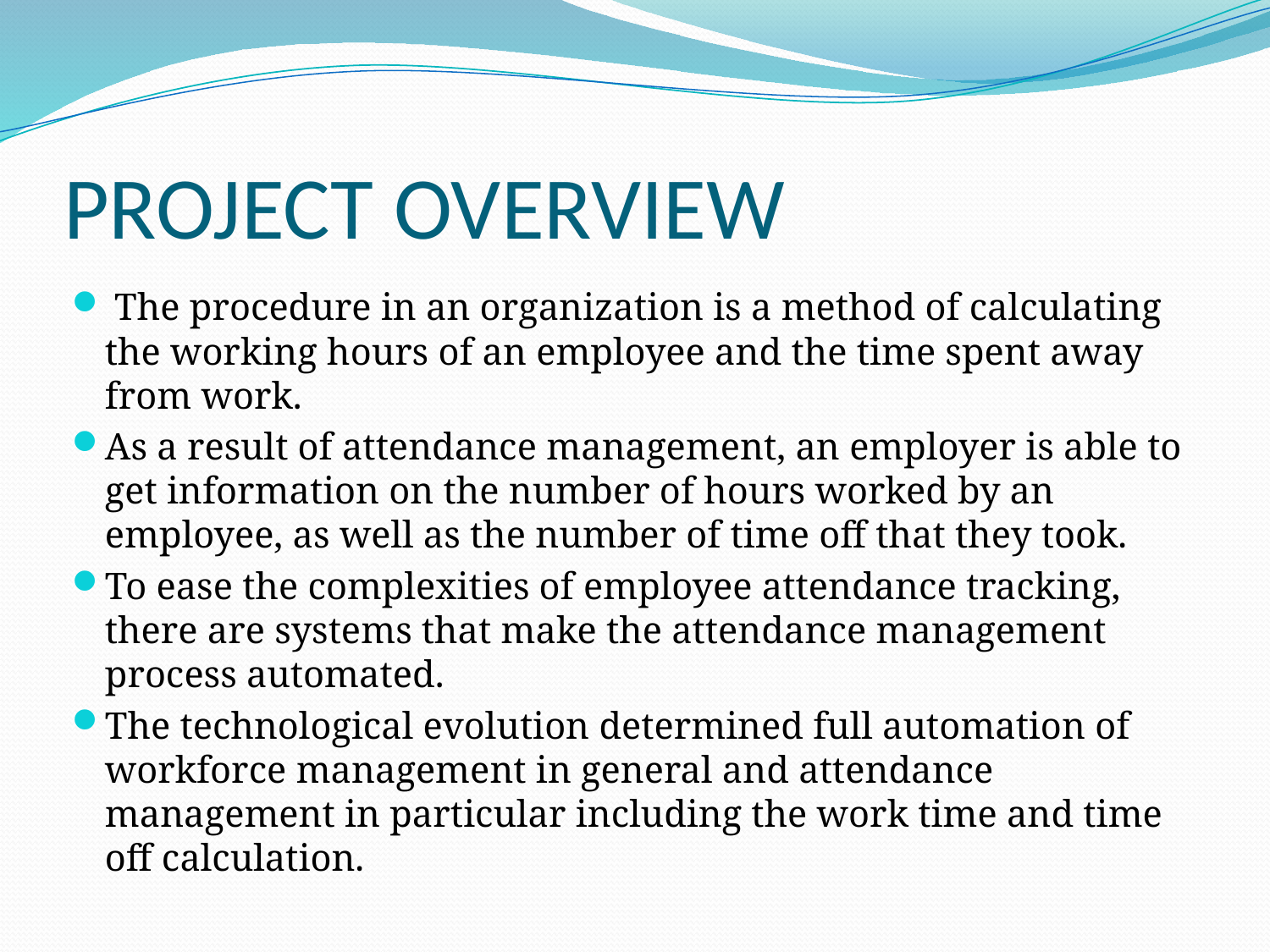

# PROJECT OVERVIEW
 The procedure in an organization is a method of calculating the working hours of an employee and the time spent away from work.
As a result of attendance management, an employer is able to get information on the number of hours worked by an employee, as well as the number of time off that they took.
To ease the complexities of employee attendance tracking, there are systems that make the attendance management process automated.
The technological evolution determined full automation of workforce management in general and attendance management in particular including the work time and time off calculation.